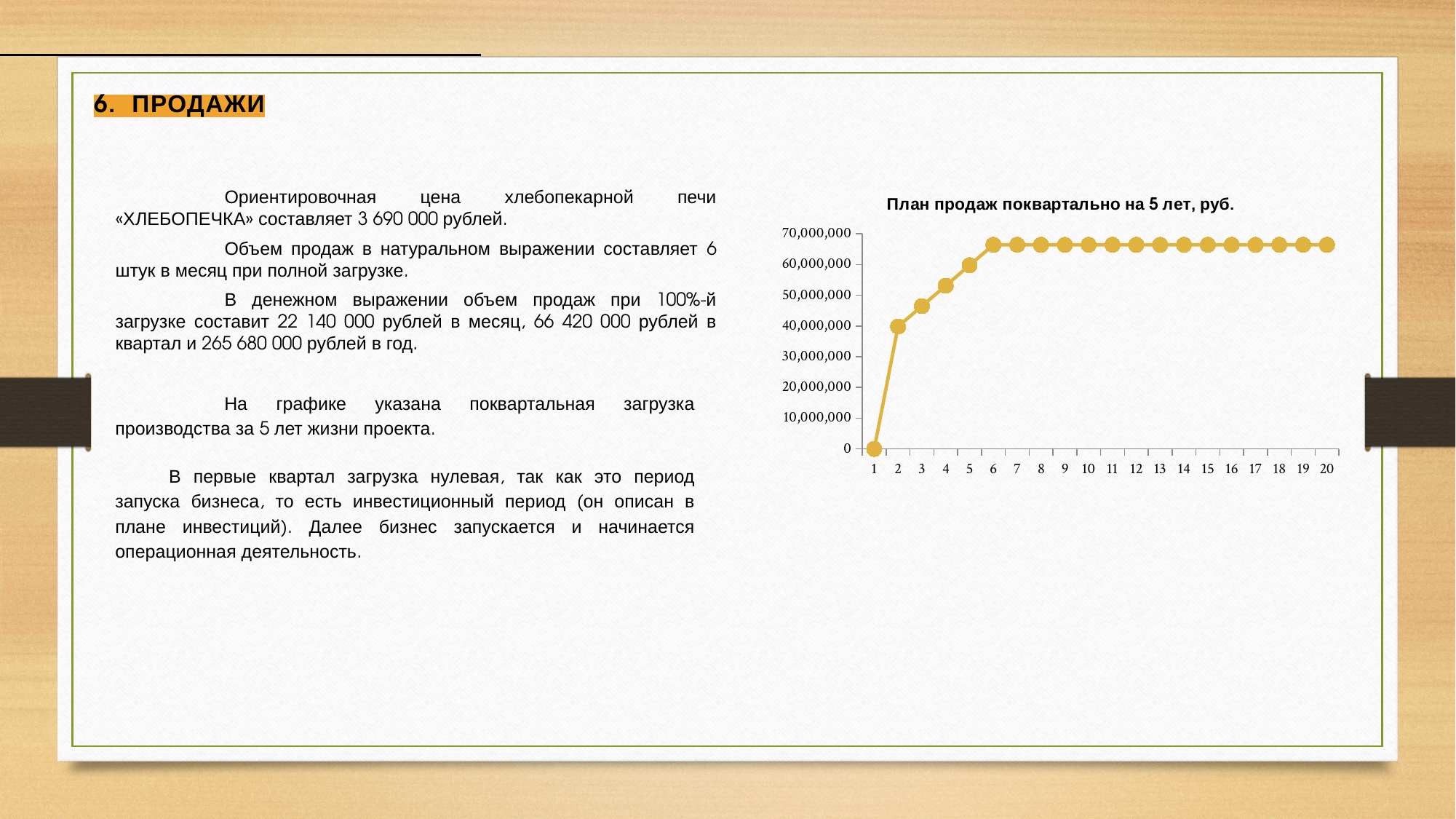

6.  Продажи
	Ориентировочная цена хлебопекарной печи «ХЛЕБОПЕЧКА» составляет 3 690 000 рублей.
	Объем продаж в натуральном выражении составляет 6 штук в месяц при полной загрузке.
	В денежном выражении объем продаж при 100%-й загрузке составит 22 140 000 рублей в месяц, 66 420 000 рублей в квартал и 265 680 000 рублей в год.

### Chart: План продаж поквартально на 5 лет, руб.

| Category |  |
|---|---|
	На графике указана поквартальная загрузка производства за 5 лет жизни проекта.
В первые квартал загрузка нулевая, так как это период запуска бизнеса, то есть инвестиционный период (он описан в плане инвестиций). Далее бизнес запускается и начинается операционная деятельность.